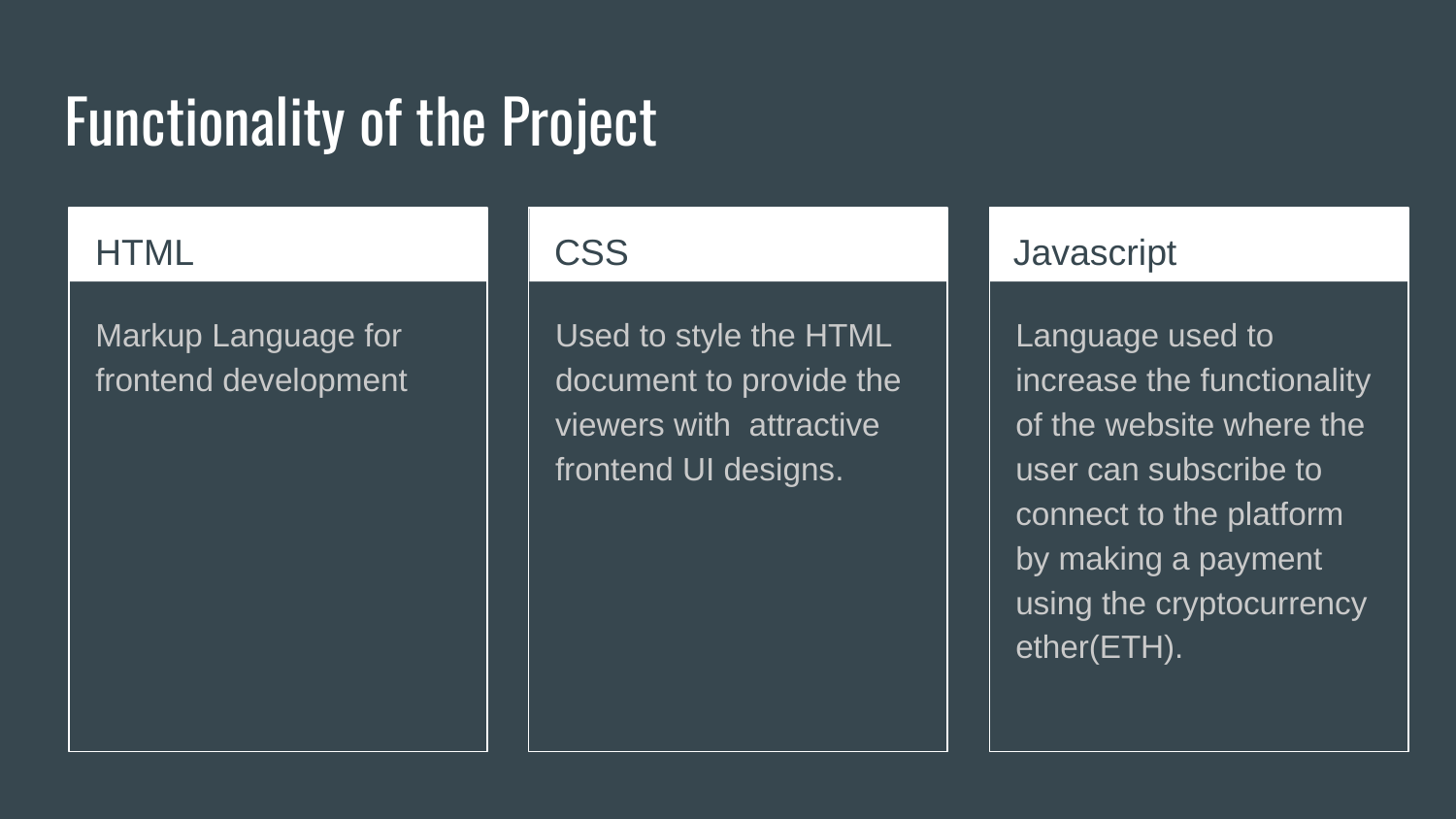

# Functionality of the Project

HTML

CSS

Javascript
Markup Language for frontend development
Used to style the HTML document to provide the viewers with  attractive frontend UI designs.
Language used to increase the functionality of the website where the user can subscribe to connect to the platform by making a payment using the cryptocurrency ether(ETH).